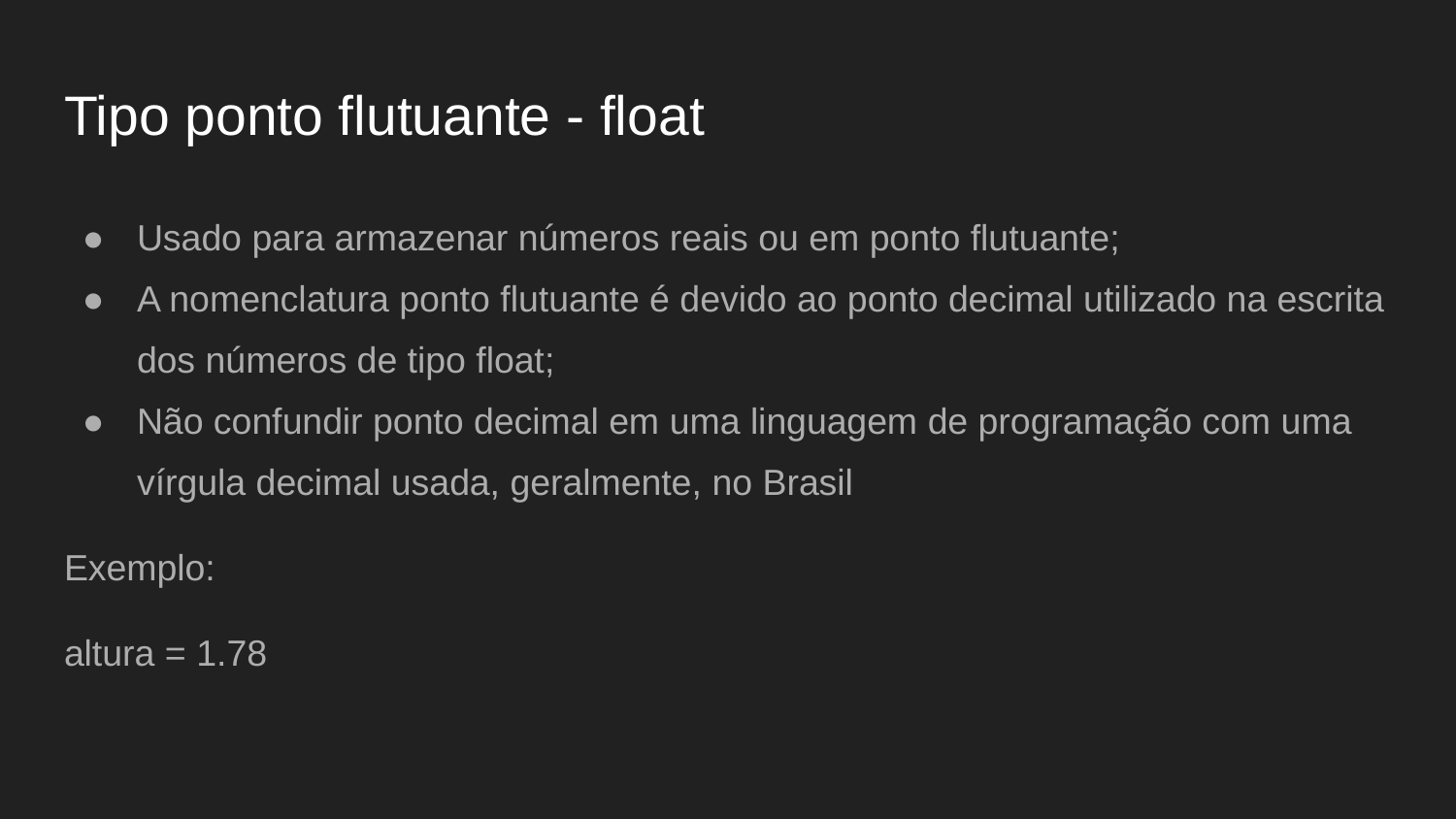

# Tipo ponto flutuante - float
Usado para armazenar números reais ou em ponto flutuante;
A nomenclatura ponto flutuante é devido ao ponto decimal utilizado na escrita dos números de tipo float;
Não confundir ponto decimal em uma linguagem de programação com uma vírgula decimal usada, geralmente, no Brasil
Exemplo:
altura = 1.78